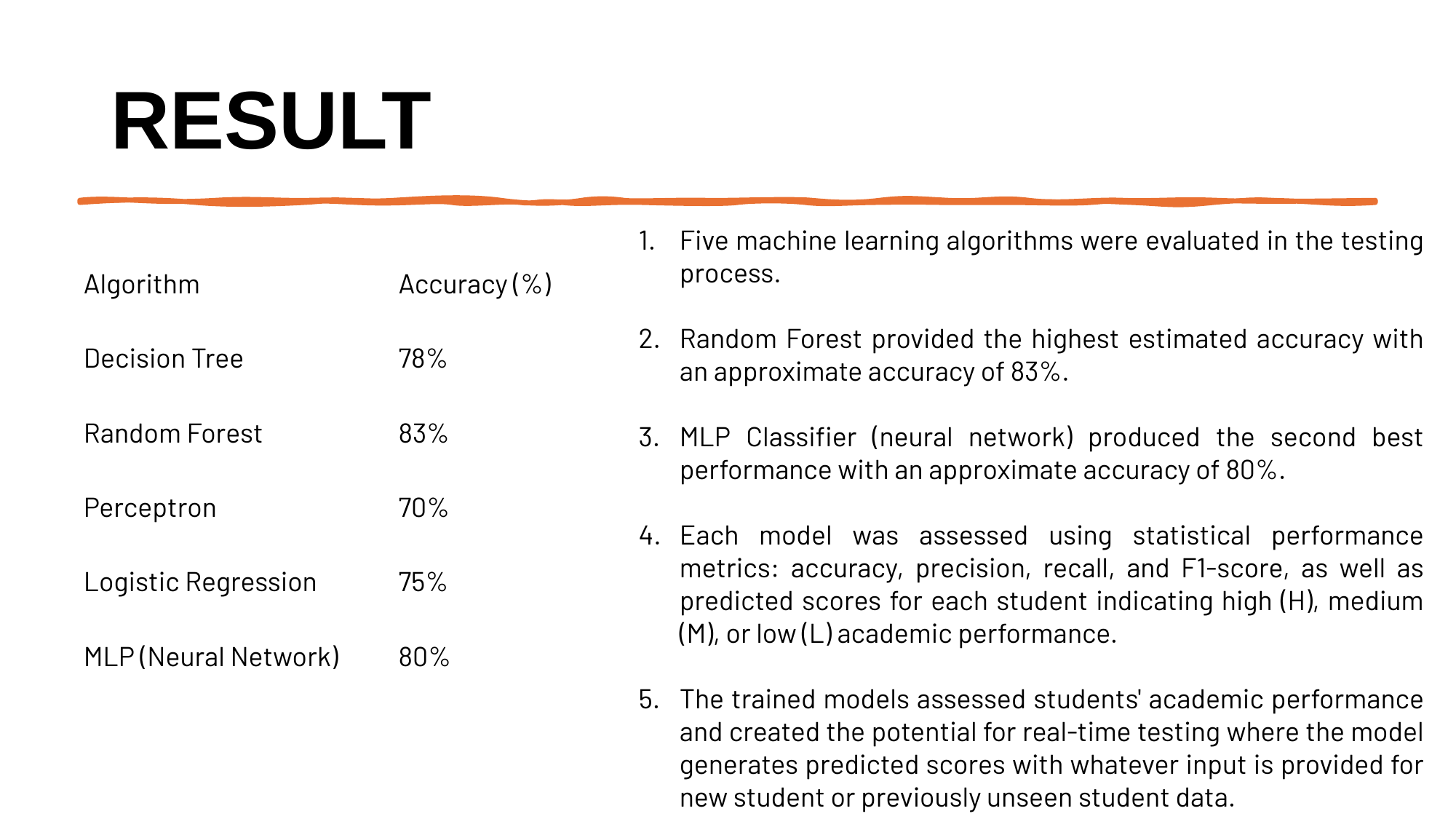

# Result

Five machine learning algorithms were evaluated in the testing process.

Random Forest provided the highest estimated accuracy with an approximate accuracy of 83%.

MLP Classifier (neural network) produced the second best performance with an approximate accuracy of 80%.

Each model was assessed using statistical performance metrics: accuracy, precision, recall, and F1-score, as well as predicted scores for each student indicating high (H), medium (M), or low (L) academic performance.

The trained models assessed students' academic performance and created the potential for real-time testing where the model generates predicted scores with whatever input is provided for new student or previously unseen student data.
| Algorithm | Accuracy (%) |
| --- | --- |
| Decision Tree | 78% |
| Random Forest | 83% |
| Perceptron | 70% |
| Logistic Regression | 75% |
| MLP (Neural Network) | 80% |